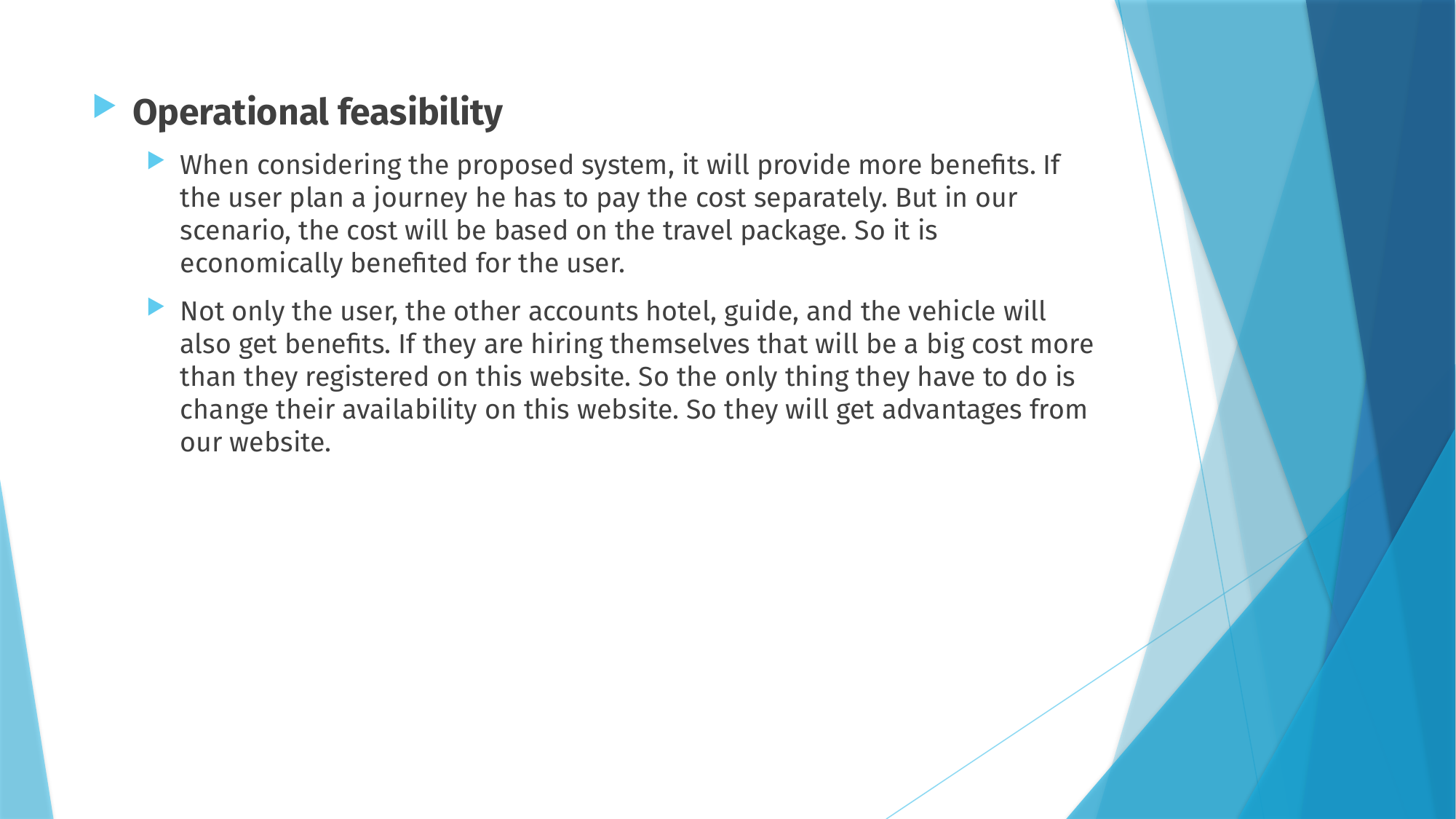

Operational feasibility
When considering the proposed system, it will provide more benefits. If the user plan a journey he has to pay the cost separately. But in our scenario, the cost will be based on the travel package. So it is economically benefited for the user.
Not only the user, the other accounts hotel, guide, and the vehicle will also get benefits. If they are hiring themselves that will be a big cost more than they registered on this website. So the only thing they have to do is change their availability on this website. So they will get advantages from our website.